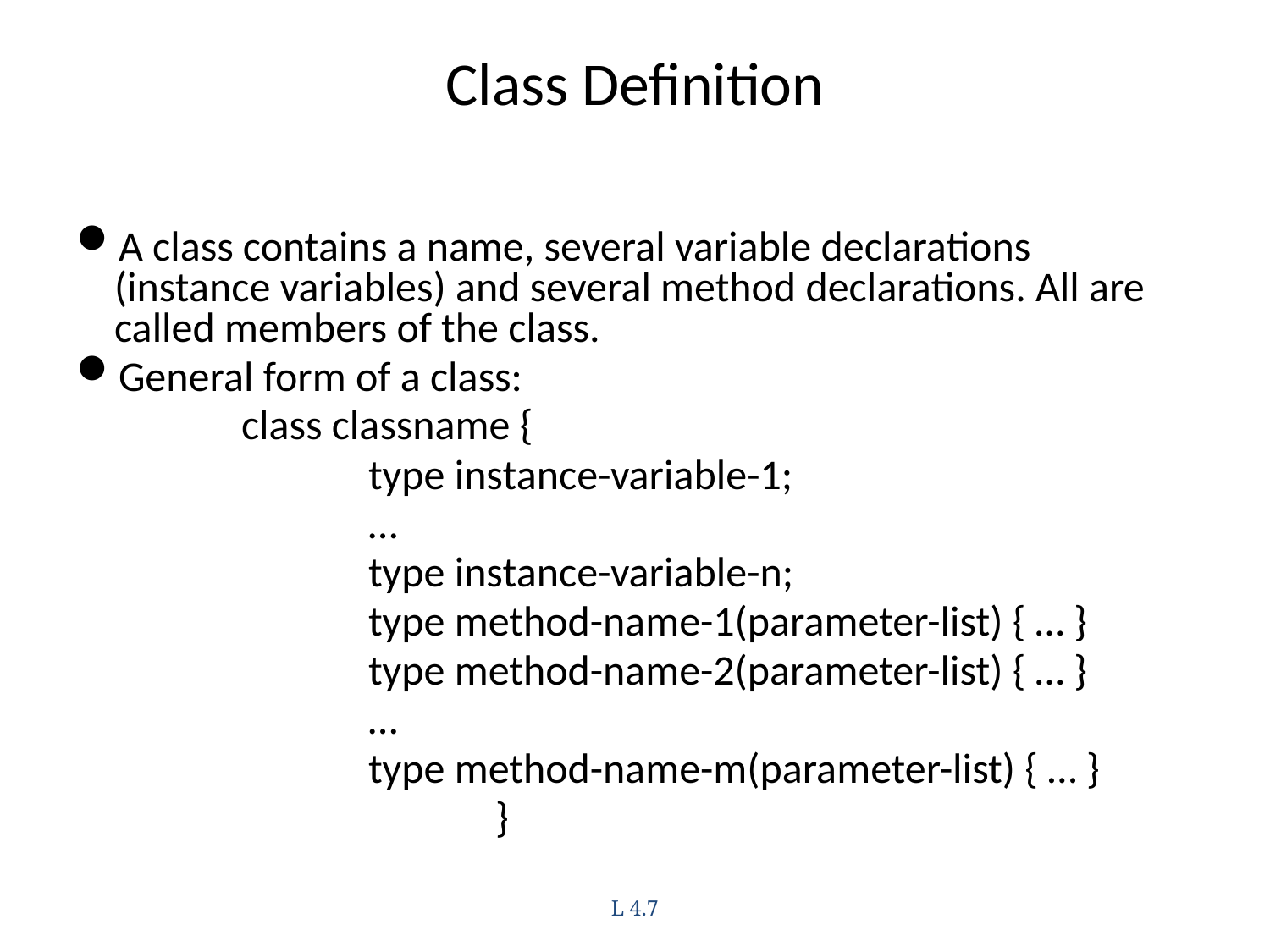

# Class Definition
A class contains a name, several variable declarations (instance variables) and several method declarations. All are called members of the class.
General form of a class:
		class classname {
			type instance-variable-1;
			…
			type instance-variable-n;
			type method-name-1(parameter-list) { … }
			type method-name-2(parameter-list) { … }
			…
			type method-name-m(parameter-list) { … }
				}
L 4.7